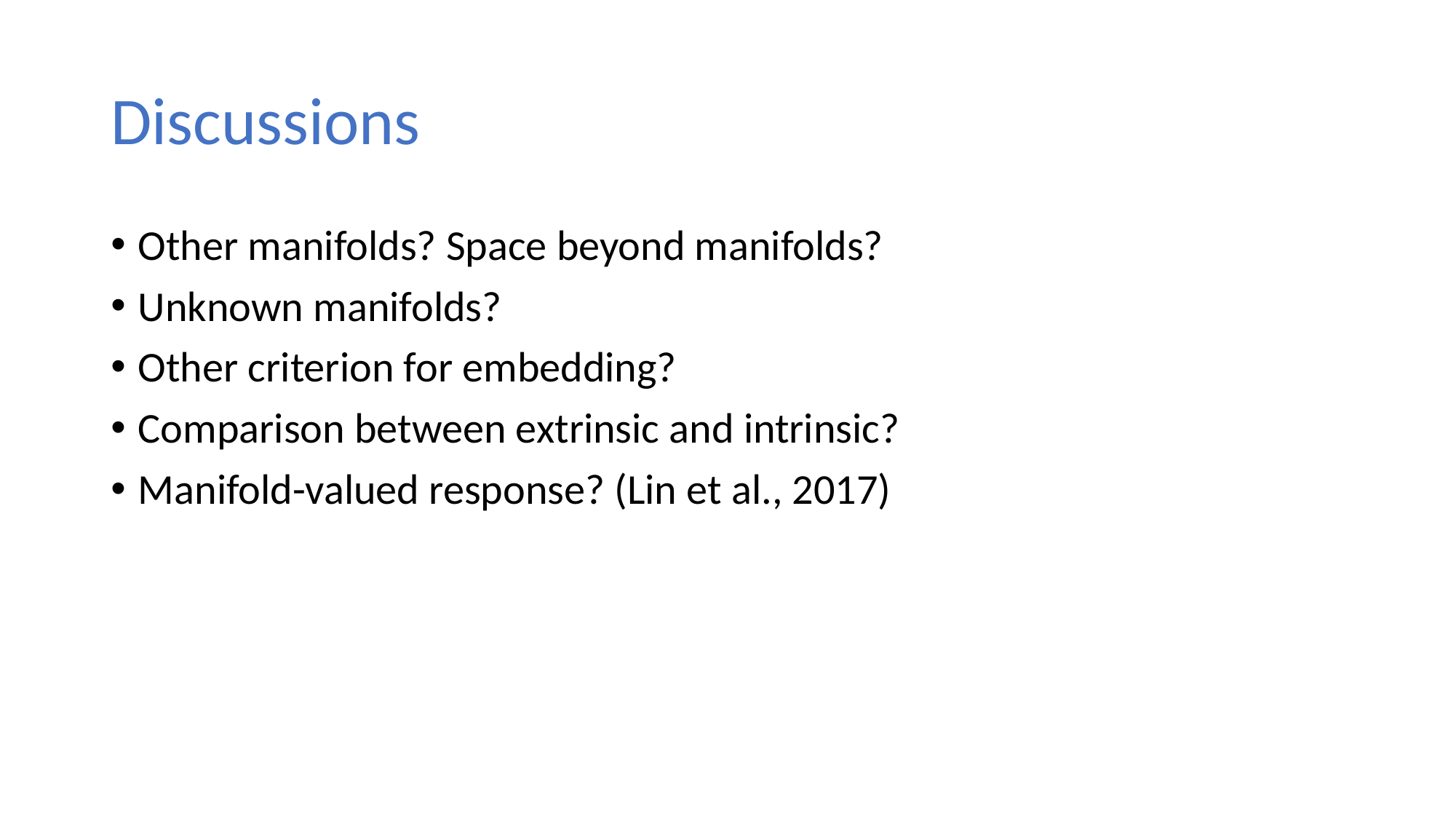

# Discussions
Other manifolds? Space beyond manifolds?
Unknown manifolds?
Other criterion for embedding?
Comparison between extrinsic and intrinsic?
Manifold-valued response? (Lin et al., 2017)